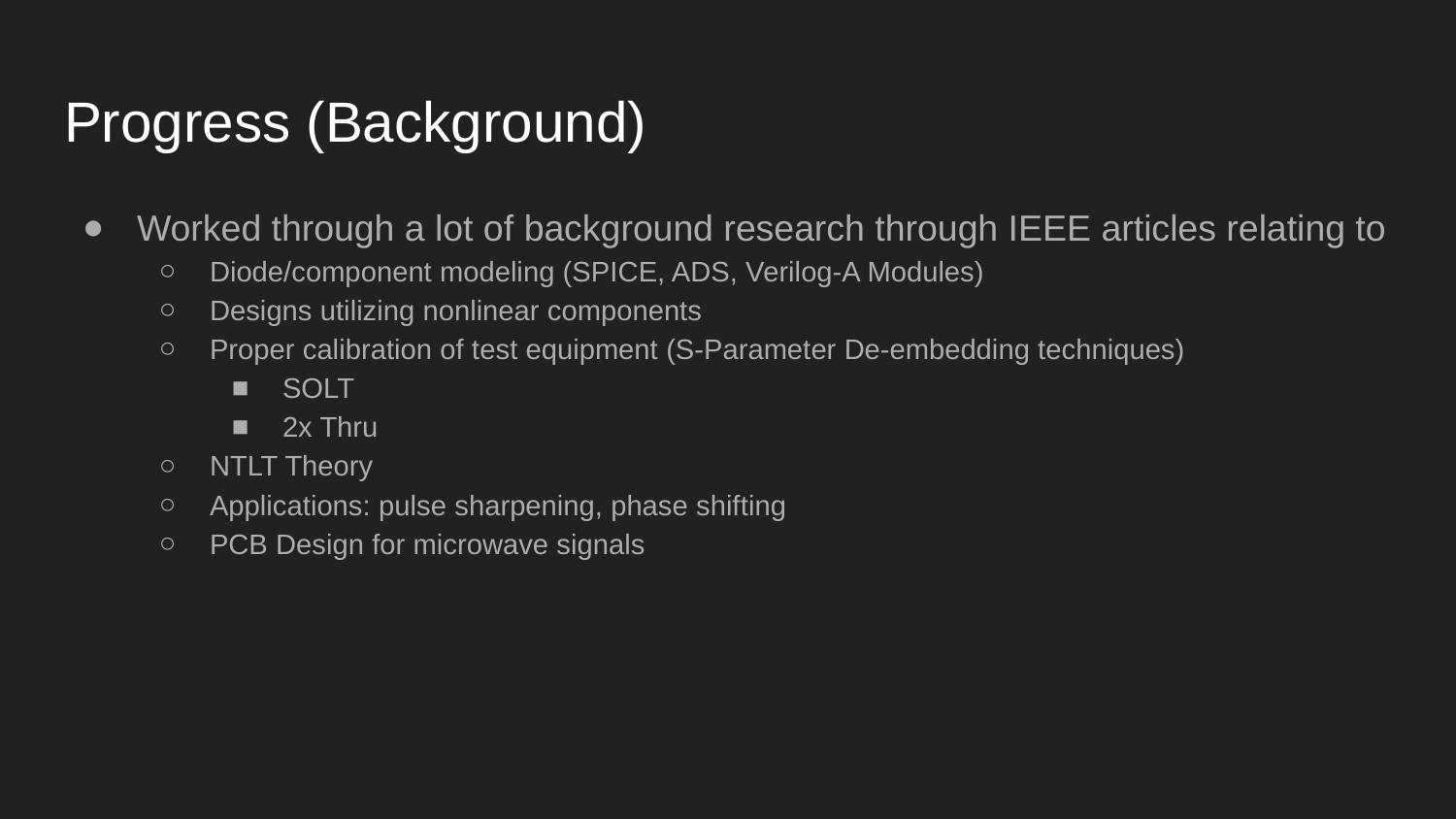

# Progress (Background)
Worked through a lot of background research through IEEE articles relating to
Diode/component modeling (SPICE, ADS, Verilog-A Modules)
Designs utilizing nonlinear components
Proper calibration of test equipment (S-Parameter De-embedding techniques)
SOLT
2x Thru
NTLT Theory
Applications: pulse sharpening, phase shifting
PCB Design for microwave signals